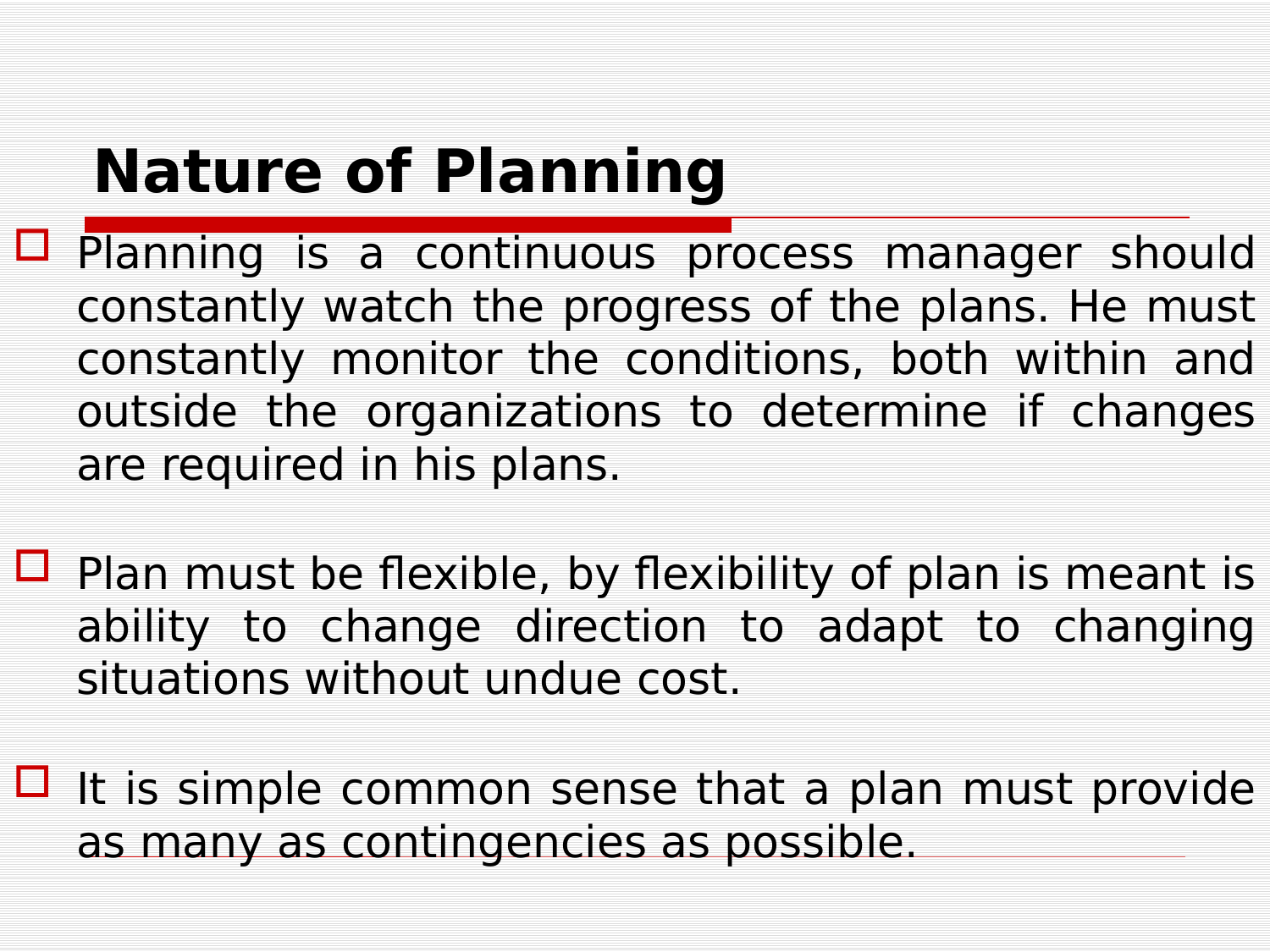

# Nature of Planning
Planning is a continuous process manager should constantly watch the progress of the plans. He must constantly monitor the conditions, both within and outside the organizations to determine if changes are required in his plans.

Plan must be flexible, by flexibility of plan is meant is ability to change direction to adapt to changing situations without undue cost.

It is simple common sense that a plan must provide as many as contingencies as possible.